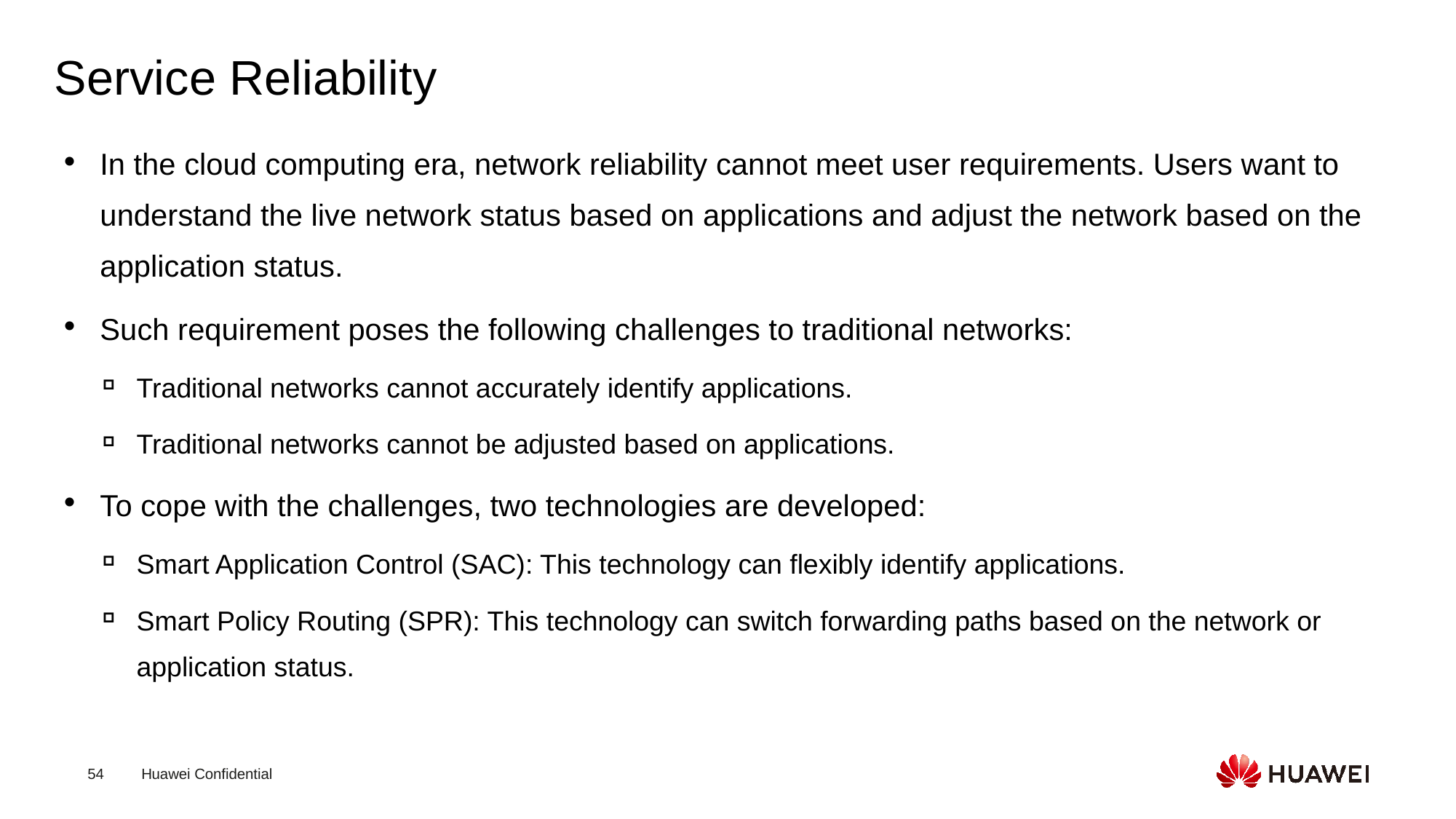

# Service Reliability
In the cloud computing era, network reliability cannot meet user requirements. Users want to understand the live network status based on applications and adjust the network based on the application status.
Such requirement poses the following challenges to traditional networks:
Traditional networks cannot accurately identify applications.
Traditional networks cannot be adjusted based on applications.
To cope with the challenges, two technologies are developed:
Smart Application Control (SAC): This technology can flexibly identify applications.
Smart Policy Routing (SPR): This technology can switch forwarding paths based on the network or application status.